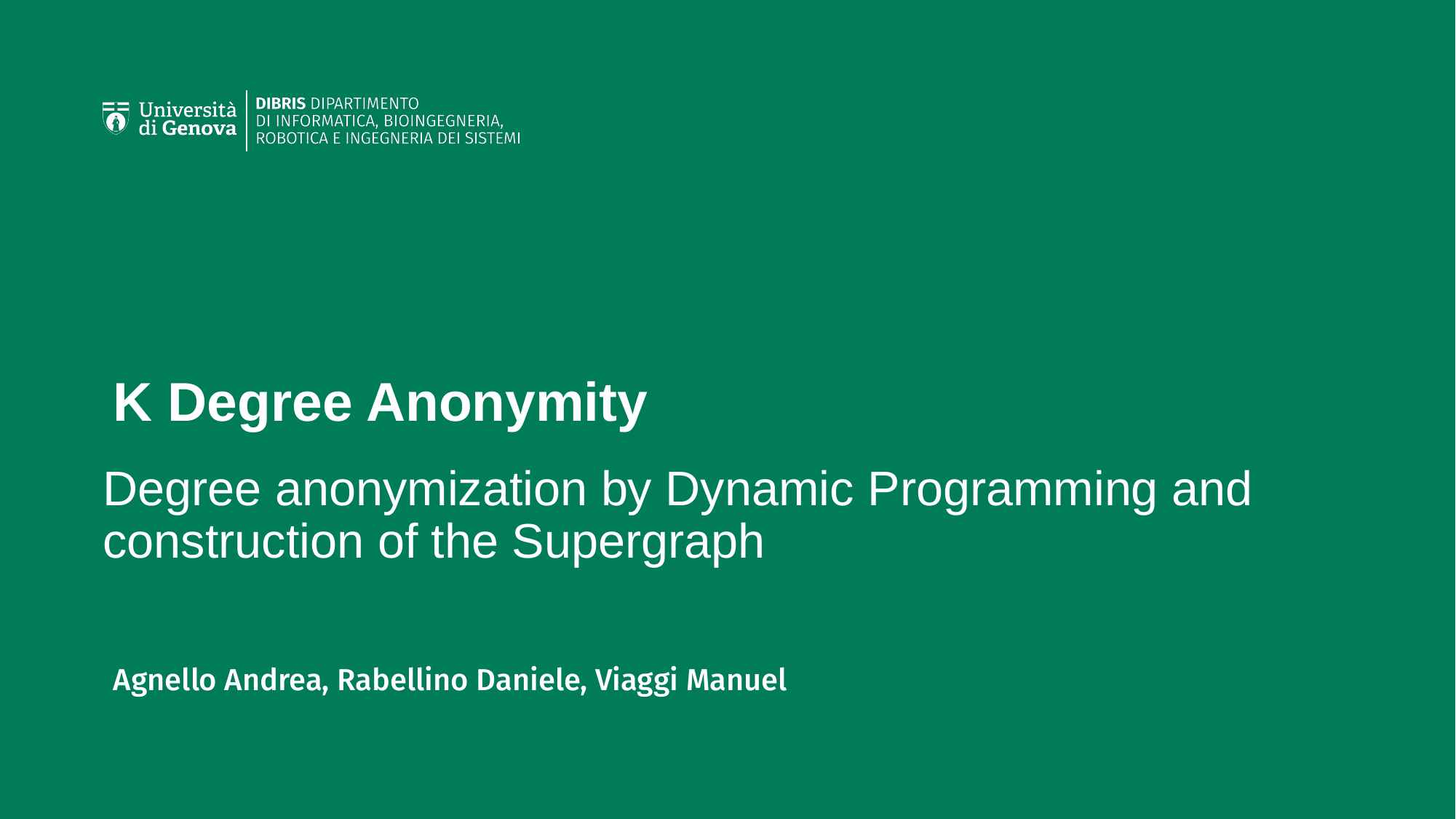

# K Degree Anonymity
Degree anonymization by Dynamic Programming and construction of the Supergraph
Agnello Andrea, Rabellino Daniele, Viaggi Manuel